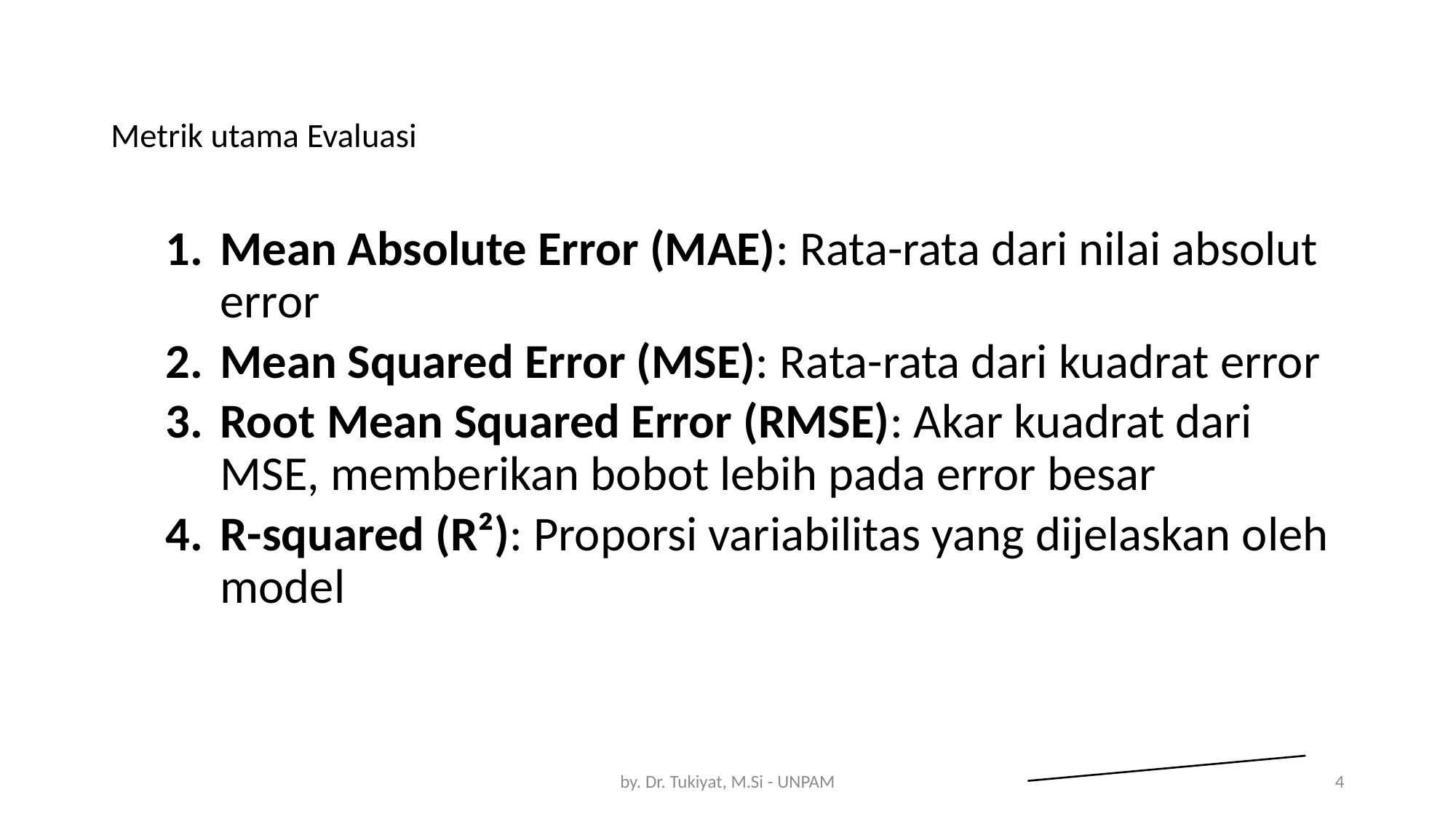

# Metrik utama Evaluasi
Mean Absolute Error (MAE): Rata-rata dari nilai absolut error
Mean Squared Error (MSE): Rata-rata dari kuadrat error
Root Mean Squared Error (RMSE): Akar kuadrat dari MSE, memberikan bobot lebih pada error besar
R-squared (R²): Proporsi variabilitas yang dijelaskan oleh model

by. Dr. Tukiyat, M.Si - UNPAM
4